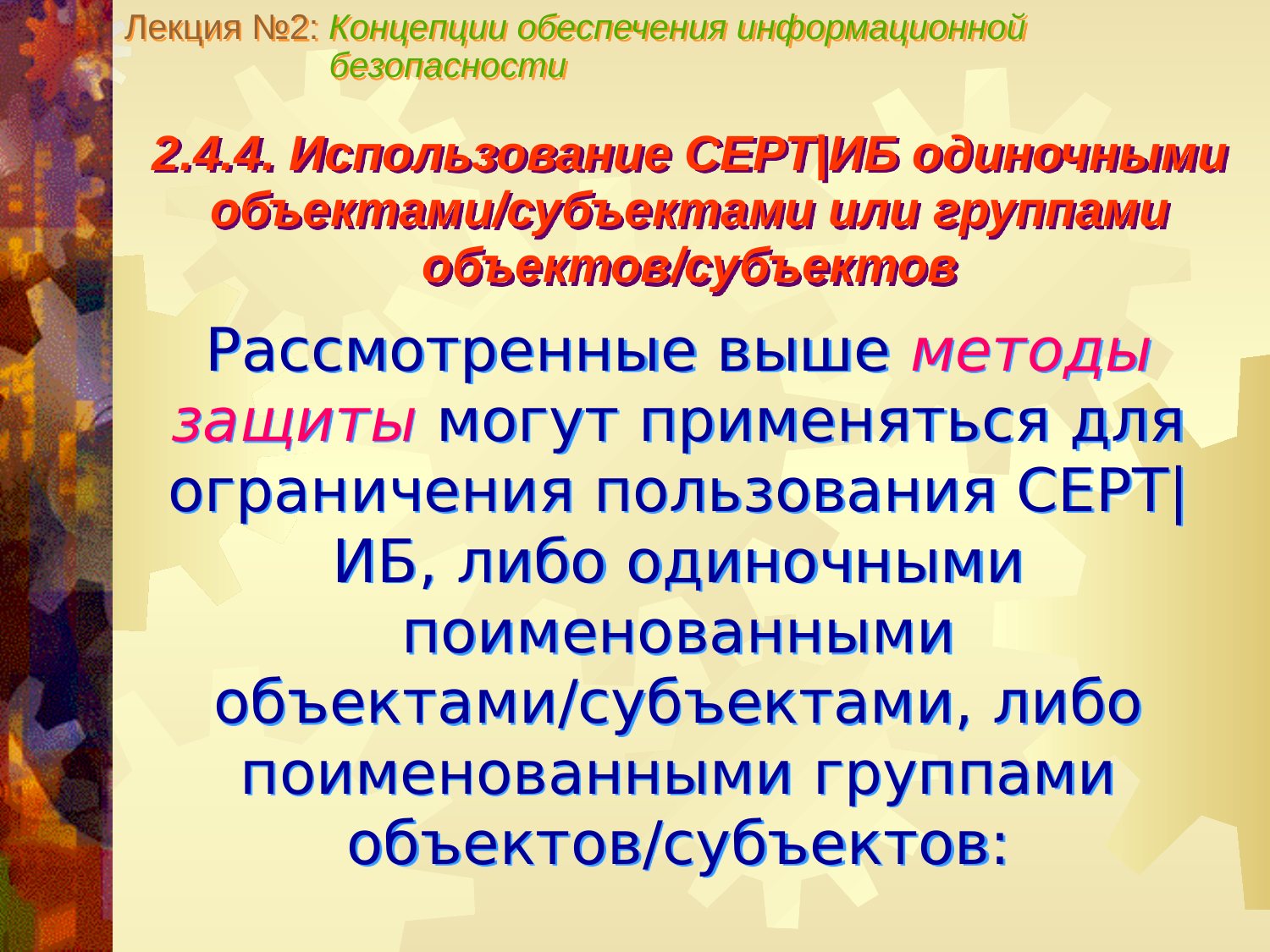

Лекция №2: Концепции обеспечения информационной
                       безопасности
2.4.4. Использование СЕРТ|ИБ одиночными объектами/субъектами или группами объектов/субъектов
Рассмотренные выше методы защиты могут применяться для ограничения пользования СЕРТ|ИБ, либо одиночными поименованными объектами/субъектами, либо поименованными группами объектов/субъектов: